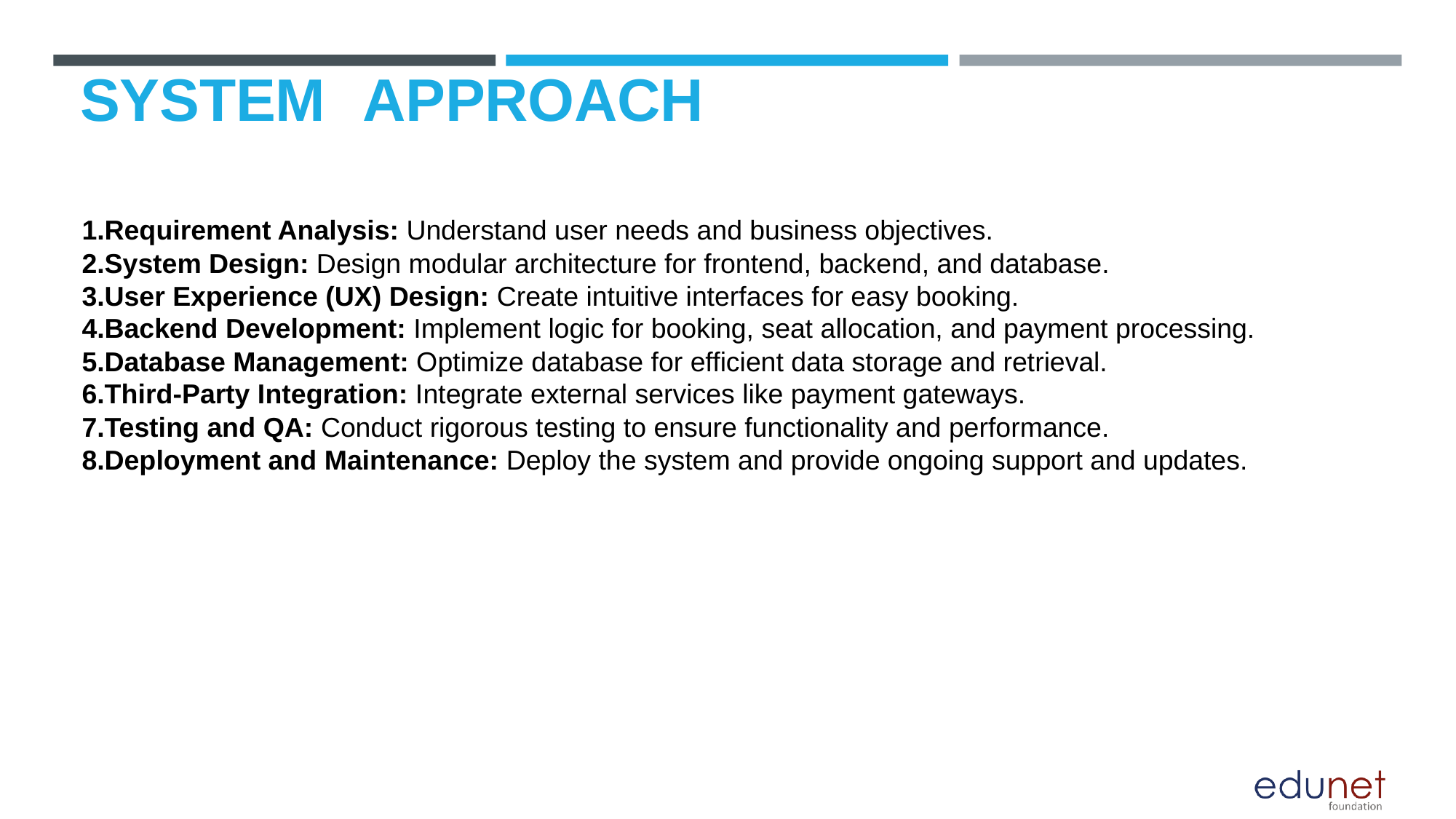

# SYSTEM	APPROACH

Requirement Analysis: Understand user needs and business objectives.
System Design: Design modular architecture for frontend, backend, and database.
User Experience (UX) Design: Create intuitive interfaces for easy booking.
Backend Development: Implement logic for booking, seat allocation, and payment processing.
Database Management: Optimize database for efficient data storage and retrieval.
Third-Party Integration: Integrate external services like payment gateways.
Testing and QA: Conduct rigorous testing to ensure functionality and performance.
Deployment and Maintenance: Deploy the system and provide ongoing support and updates.